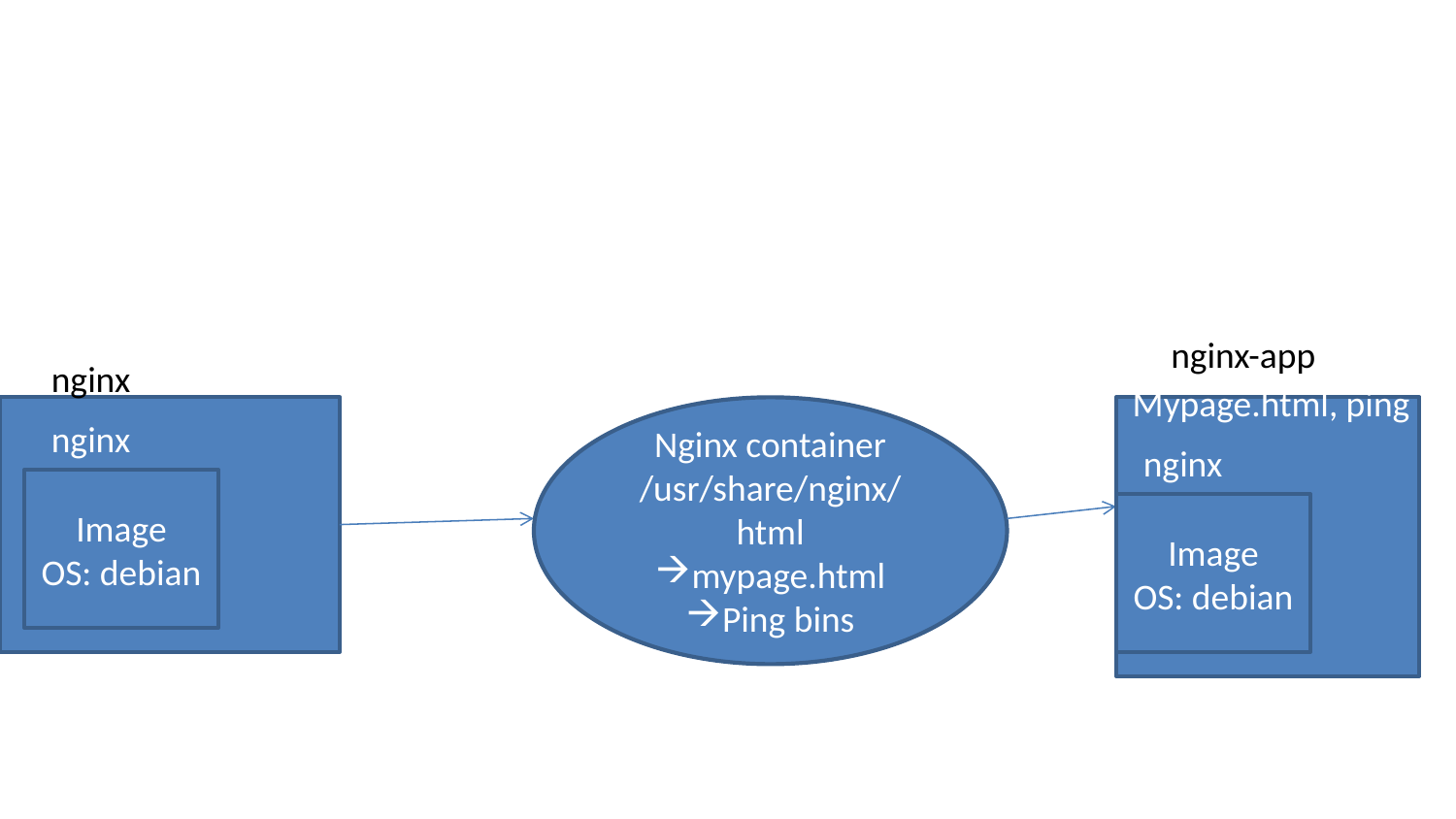

nginx-app
nginx
Mypage.html, ping
i
Nginx container
/usr/share/nginx/html
mypage.html
Ping bins

nginx
nginx
Image
OS: debian
Image
OS: debian